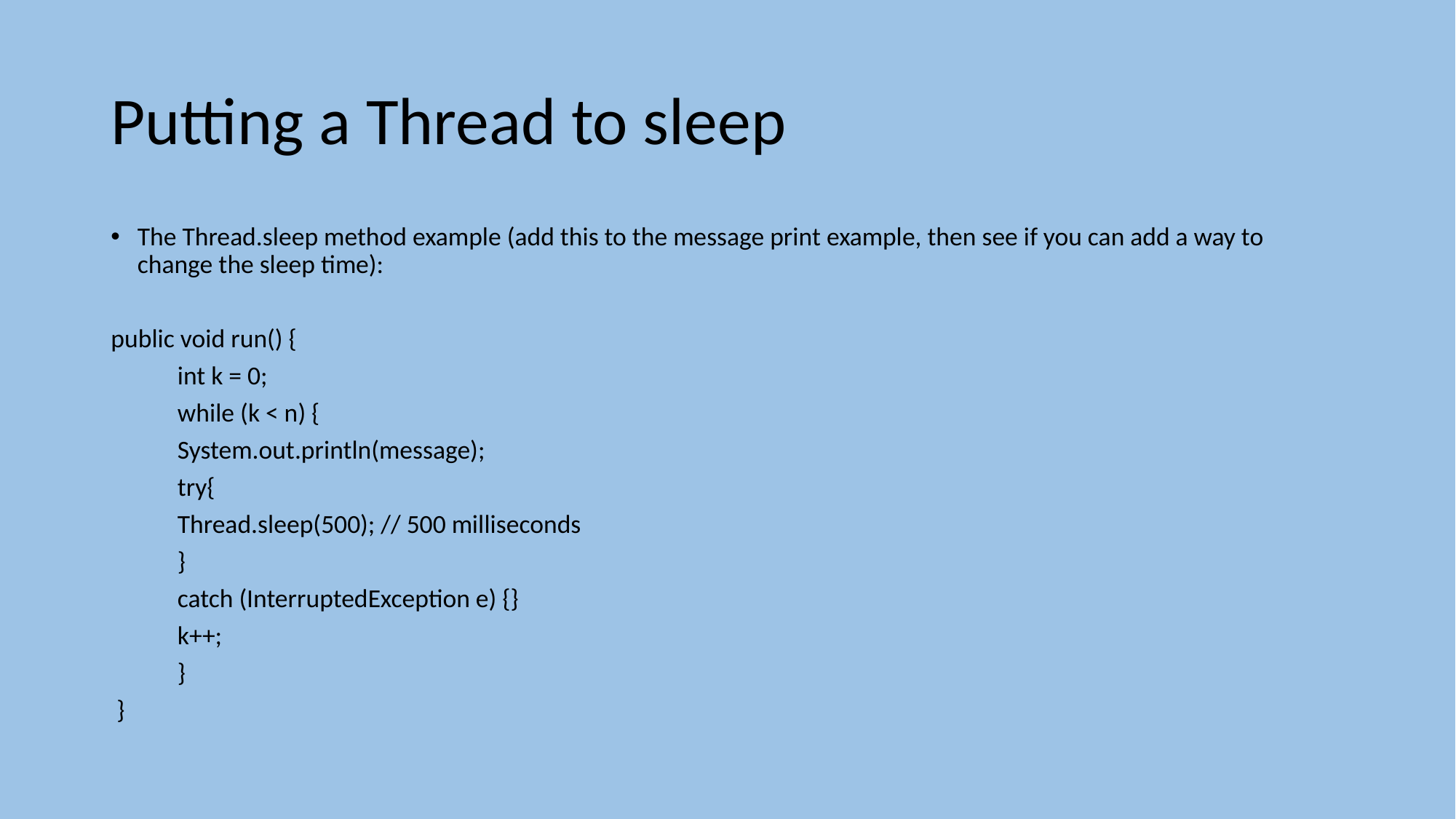

# Putting a Thread to sleep
The Thread.sleep method example (add this to the message print example, then see if you can add a way to change the sleep time):

public void run() {
	int k = 0;
	while (k < n) {
		System.out.println(message);
		try{
			Thread.sleep(500); // 500 milliseconds
		}
		catch (InterruptedException e) {}
		k++;
	}
 }